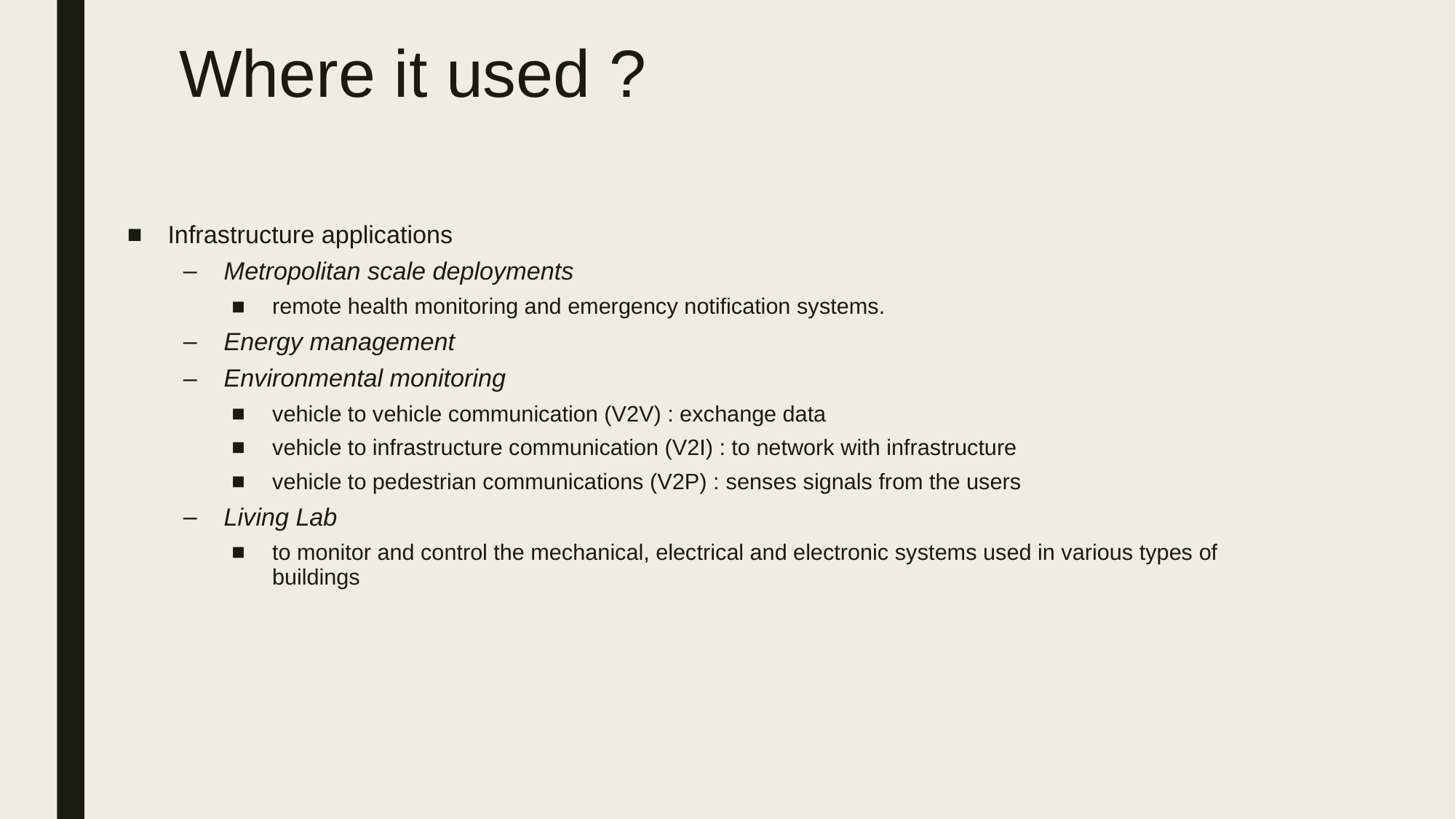

# Where it used ?

Infrastructure applications
Metropolitan scale deployments
remote health monitoring and emergency notification systems.
Energy management
Environmental monitoring
vehicle to vehicle communication (V2V) : exchange data
vehicle to infrastructure communication (V2I) : to network with infrastructure
vehicle to pedestrian communications (V2P) : senses signals from the users
Living Lab
to monitor and control the mechanical, electrical and electronic systems used in various types of buildings